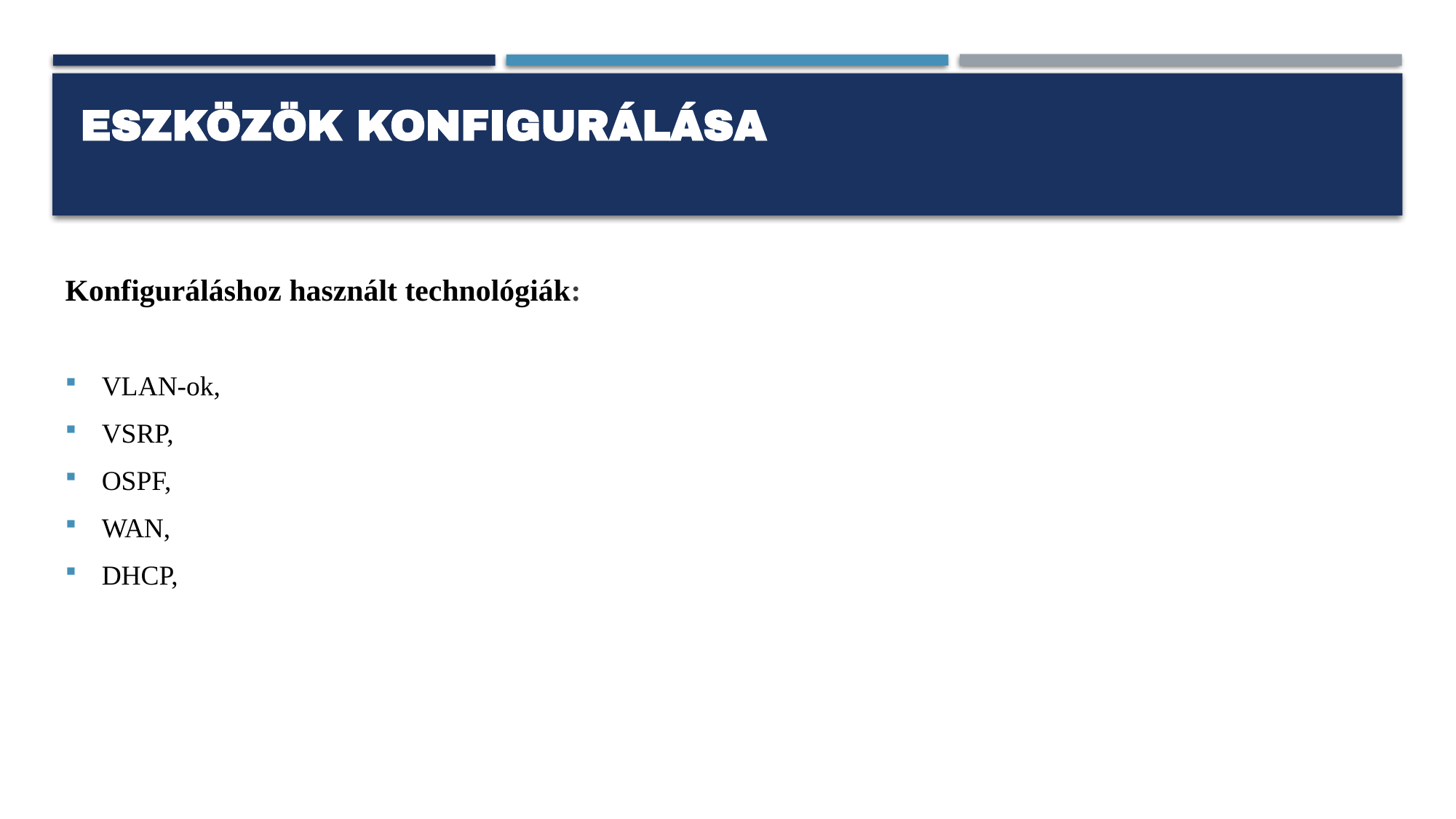

# Eszközök konfigurálása
Konfiguráláshoz használt technológiák:

VLAN-ok,
VSRP,
OSPF,
WAN,
DHCP,